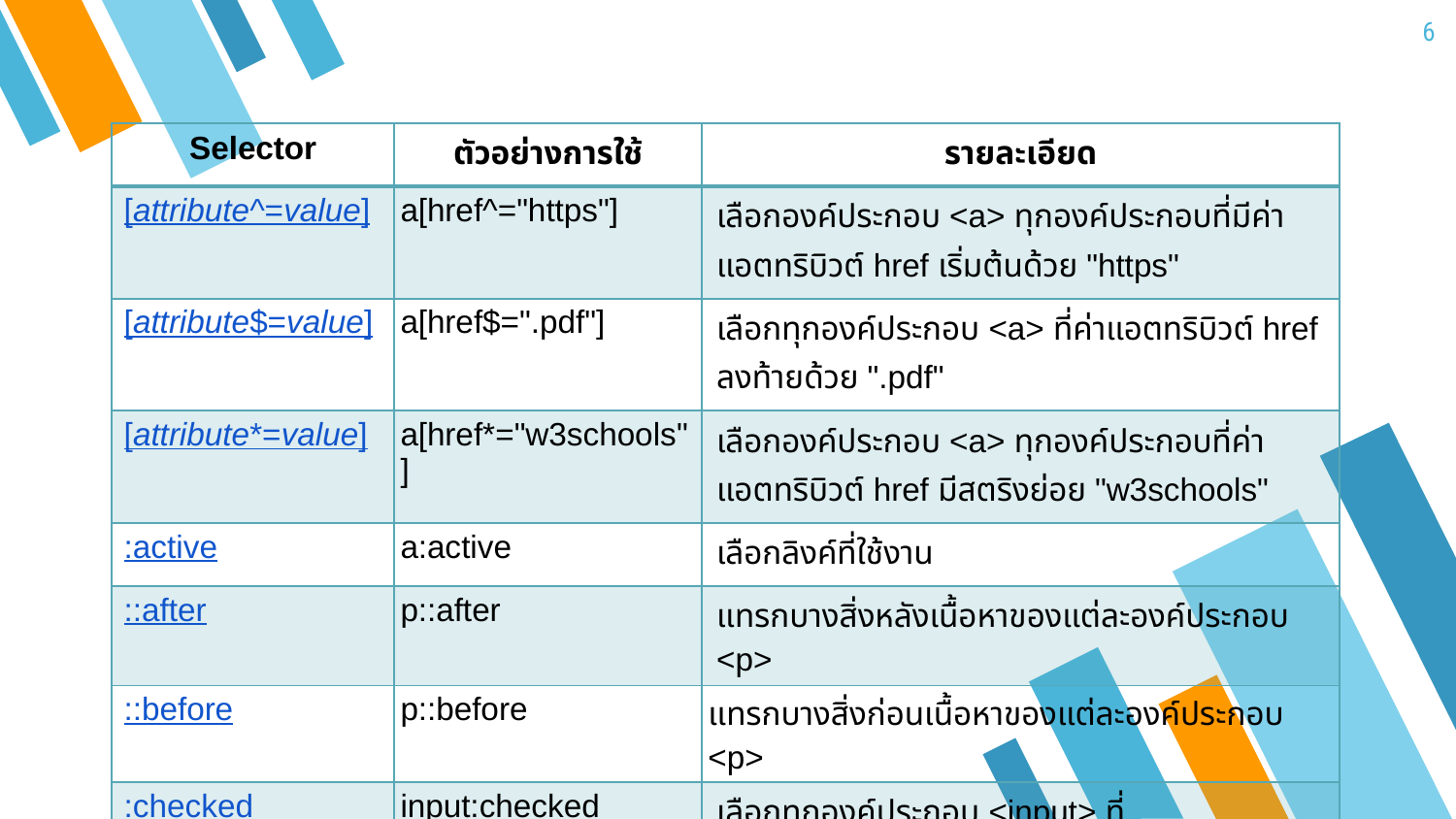

6
| Selector | ตัวอย่างการใช้ | รายละเอียด |
| --- | --- | --- |
| [attribute^=value] | a[href^="https"] | เลือกองค์ประกอบ <a> ทุกองค์ประกอบที่มีค่าแอตทริบิวต์ href เริ่มต้นด้วย "https" |
| [attribute$=value] | a[href$=".pdf"] | เลือกทุกองค์ประกอบ <a> ที่ค่าแอตทริบิวต์ href ลงท้ายด้วย ".pdf" |
| [attribute\*=value] | a[href\*="w3schools"] | เลือกองค์ประกอบ <a> ทุกองค์ประกอบที่ค่าแอตทริบิวต์ href มีสตริงย่อย "w3schools" |
| :active | a:active | เลือกลิงค์ที่ใช้งาน |
| ::after | p::after | แทรกบางสิ่งหลังเนื้อหาของแต่ละองค์ประกอบ <p> |
| ::before | p::before | แทรกบางสิ่งก่อนเนื้อหาของแต่ละองค์ประกอบ <p> |
| :checked | input:checked | เลือกทุกองค์ประกอบ <input> ที่เลือก(checked) |
| :default | input:default | เลือกองค์ประกอบ <input> เริ่มต้น |